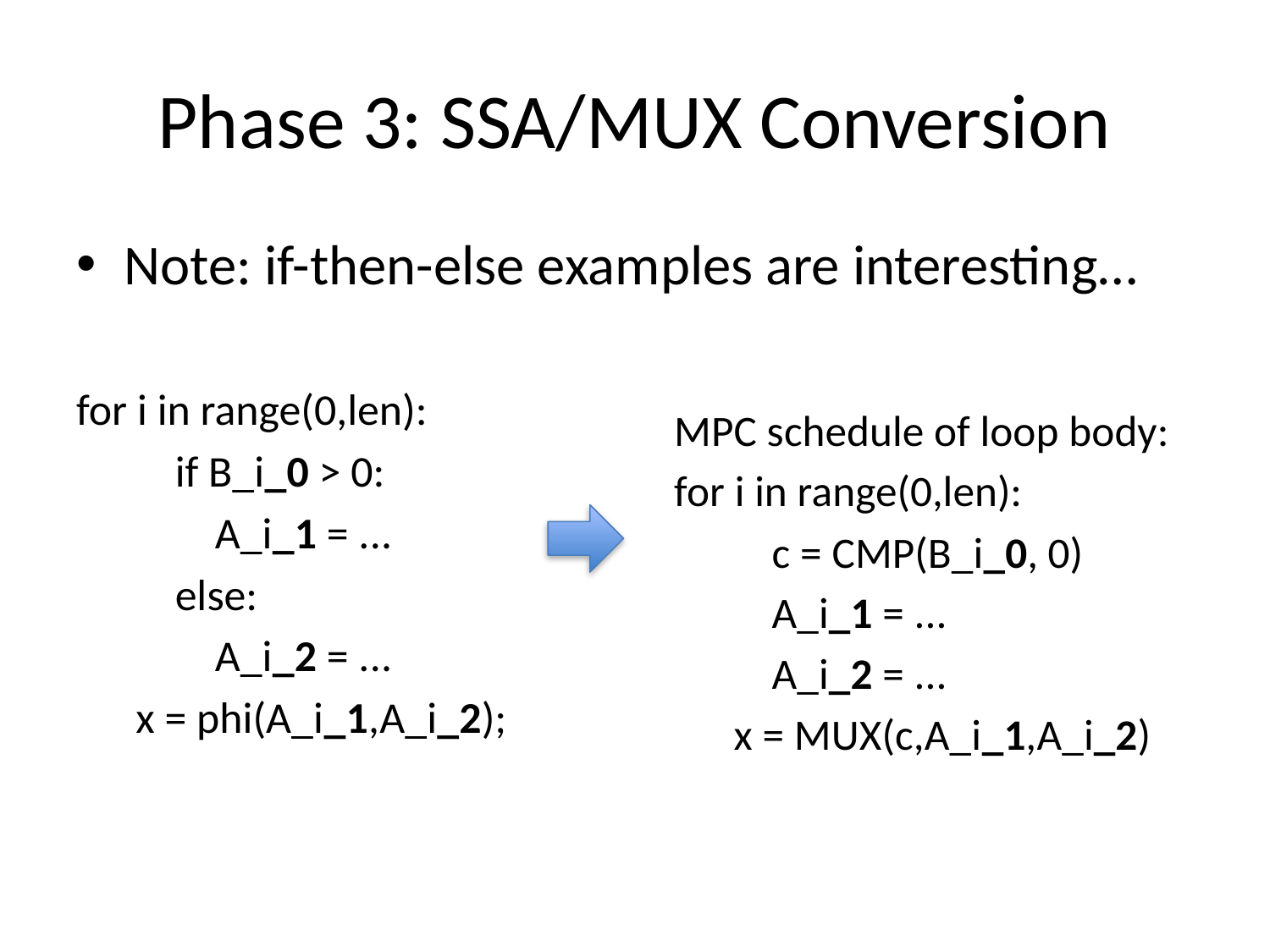

# Phase 3: SSA/MUX Conversion
Note: if-then-else examples are interesting…
for i in range(0,len):
	if B_i_0 > 0:
	    A_i_1 = ...
	else:
	    A_i_2 = ...
      x = phi(A_i_1,A_i_2);
MPC schedule of loop body:
for i in range(0,len):
	c = CMP(B_i_0, 0)
	A_i_1 = ...
	A_i_2 = ...
      x = MUX(c,A_i_1,A_i_2)